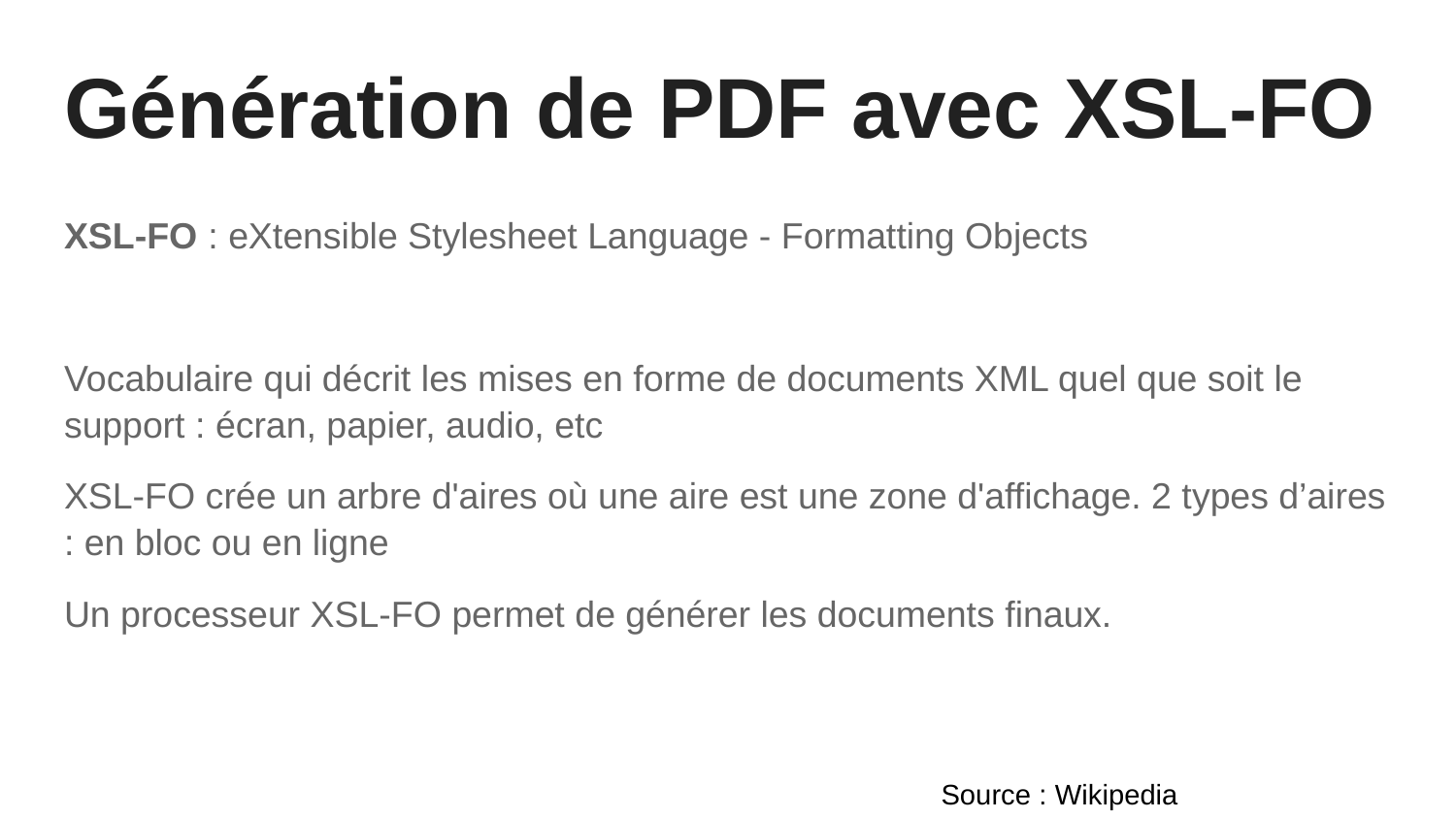

# Génération de PDF avec XSL-FO
XSL-FO : eXtensible Stylesheet Language - Formatting Objects

Vocabulaire qui décrit les mises en forme de documents XML quel que soit le support : écran, papier, audio, etc
XSL-FO crée un arbre d'aires où une aire est une zone d'affichage. 2 types d’aires : en bloc ou en ligne
Un processeur XSL-FO permet de générer les documents finaux.
Source : Wikipedia